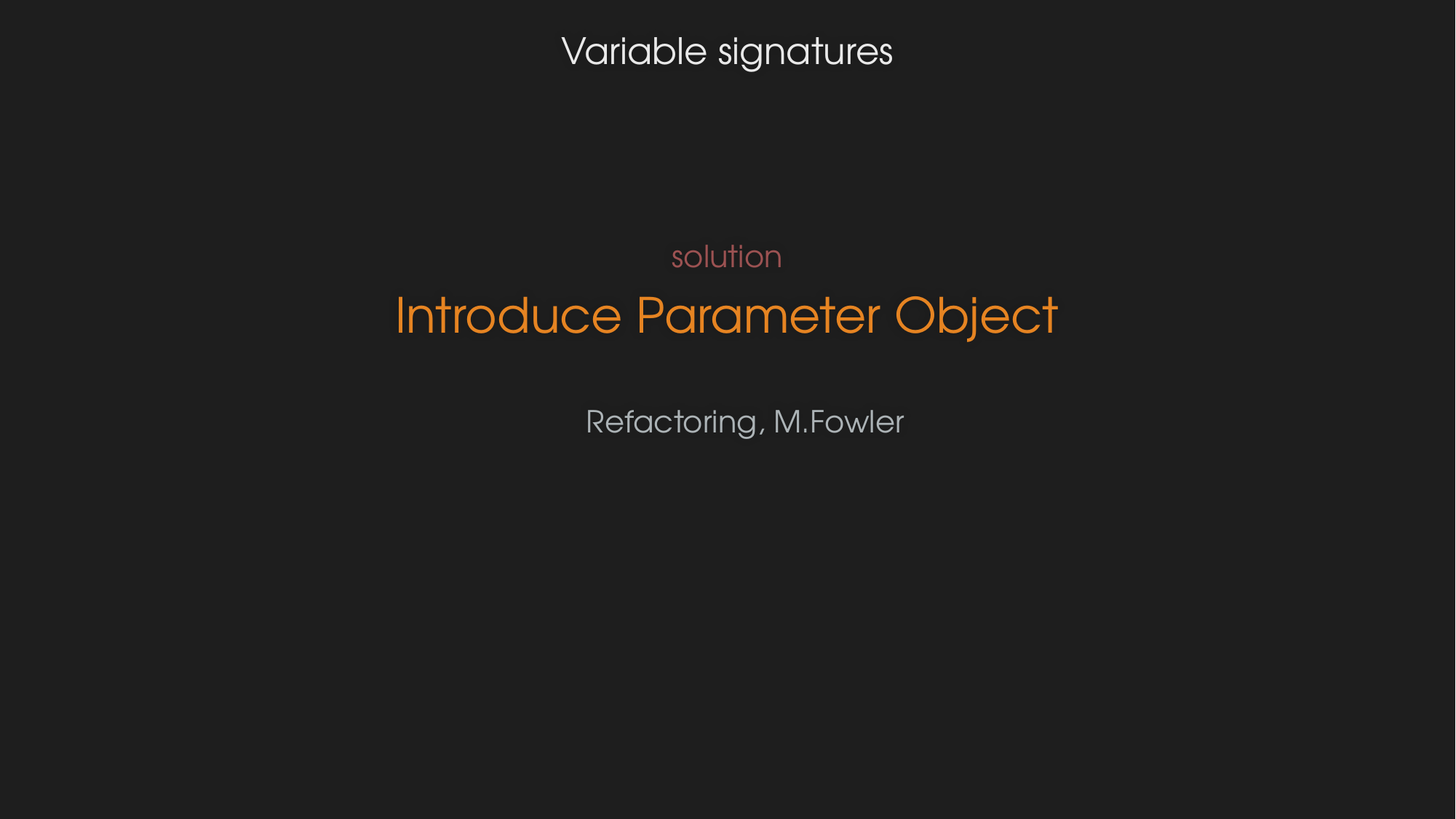

Variable signatures
solution
Introduce Parameter Object
Refactoring, M.Fowler